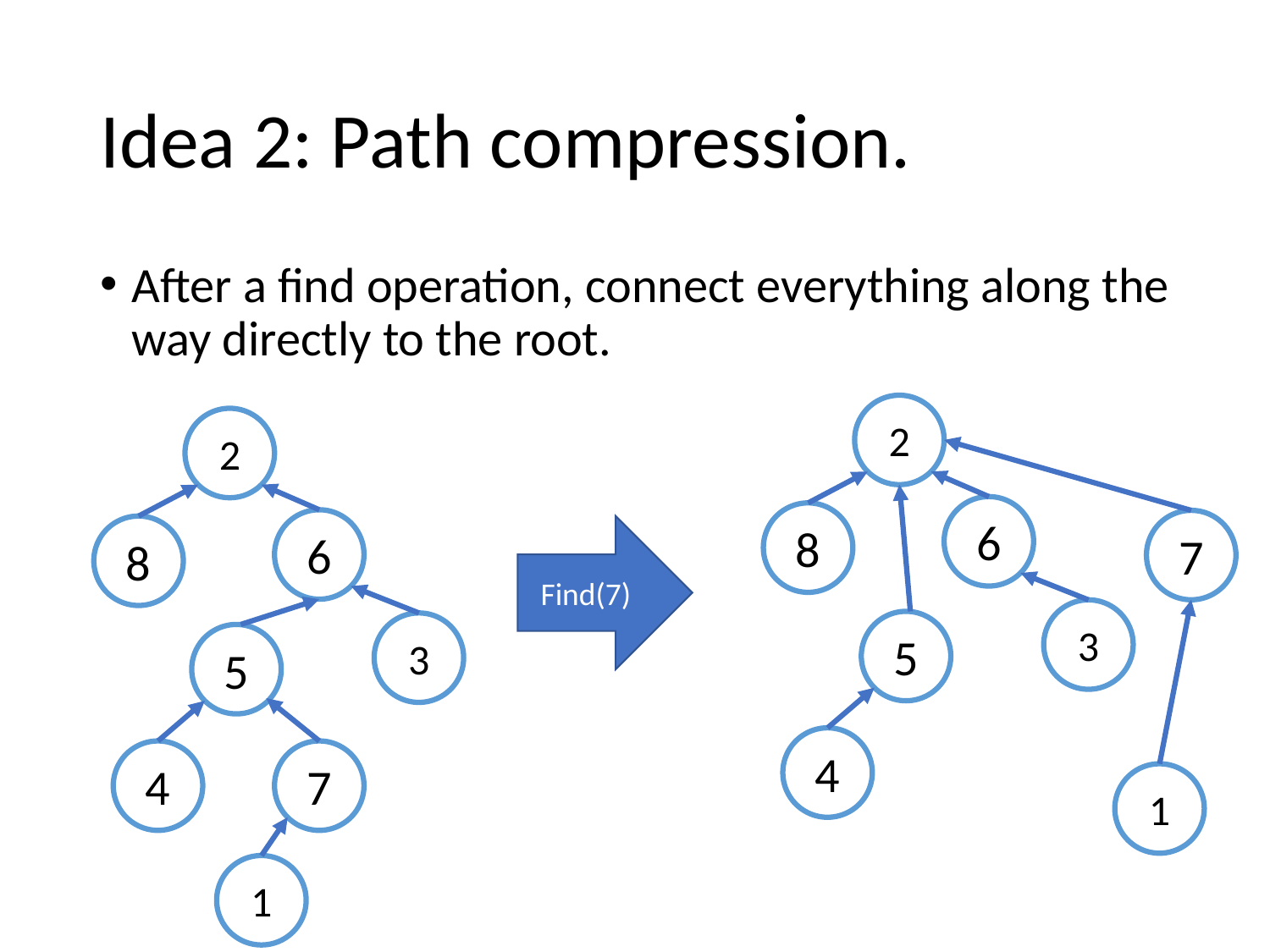

# Idea 2: Path compression.
After a find operation, connect everything along the way directly to the root.
2
6
8
7
3
5
4
1
2
6
8
Find(7)
3
5
4
7
1